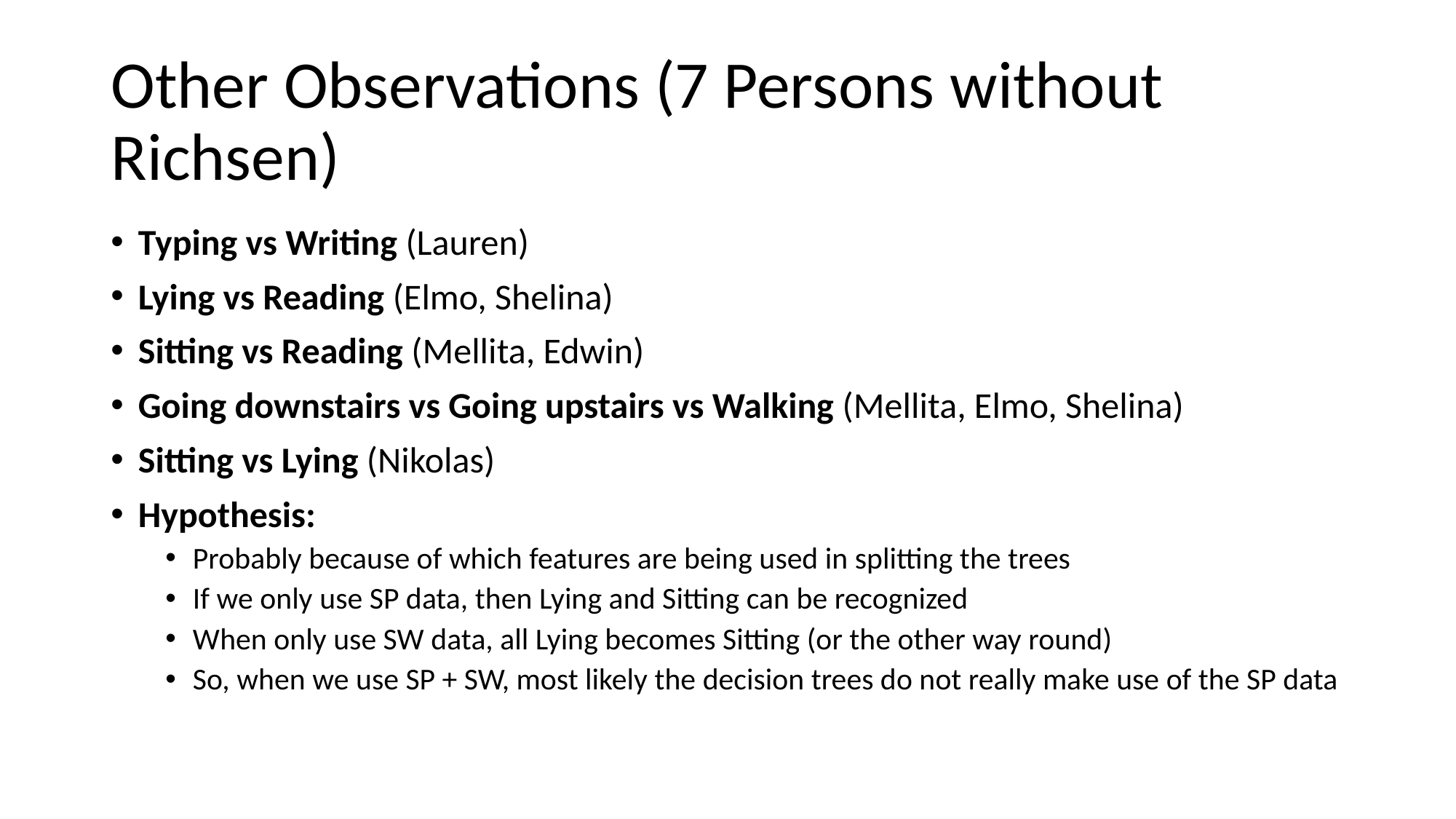

# Other Observations (7 Persons without Richsen)
Typing vs Writing (Lauren)
Lying vs Reading (Elmo, Shelina)
Sitting vs Reading (Mellita, Edwin)
Going downstairs vs Going upstairs vs Walking (Mellita, Elmo, Shelina)
Sitting vs Lying (Nikolas)
Hypothesis:
Probably because of which features are being used in splitting the trees
If we only use SP data, then Lying and Sitting can be recognized
When only use SW data, all Lying becomes Sitting (or the other way round)
So, when we use SP + SW, most likely the decision trees do not really make use of the SP data